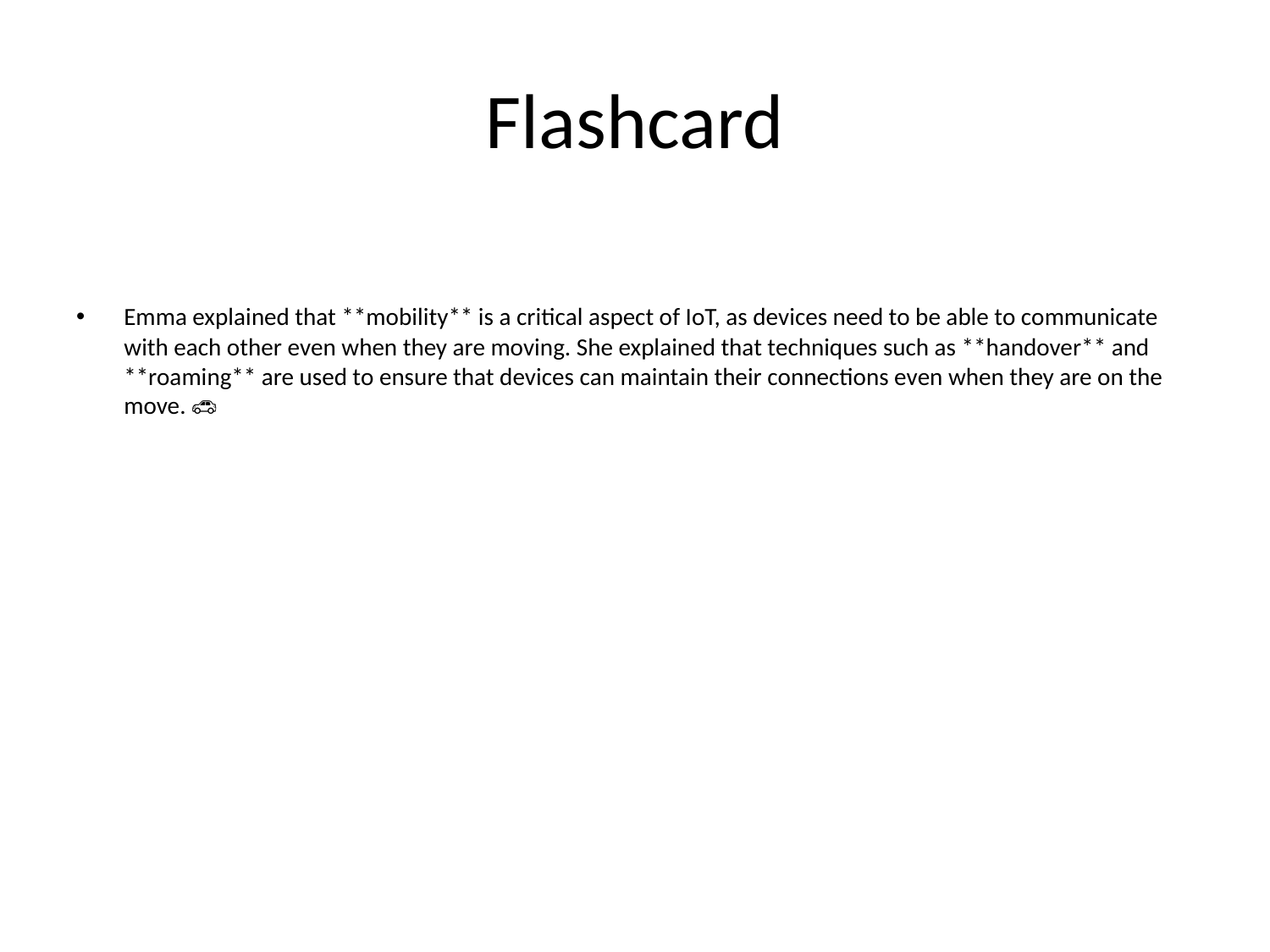

# Flashcard

Emma explained that **mobility** is a critical aspect of IoT, as devices need to be able to communicate with each other even when they are moving. She explained that techniques such as **handover** and **roaming** are used to ensure that devices can maintain their connections even when they are on the move. 🚗